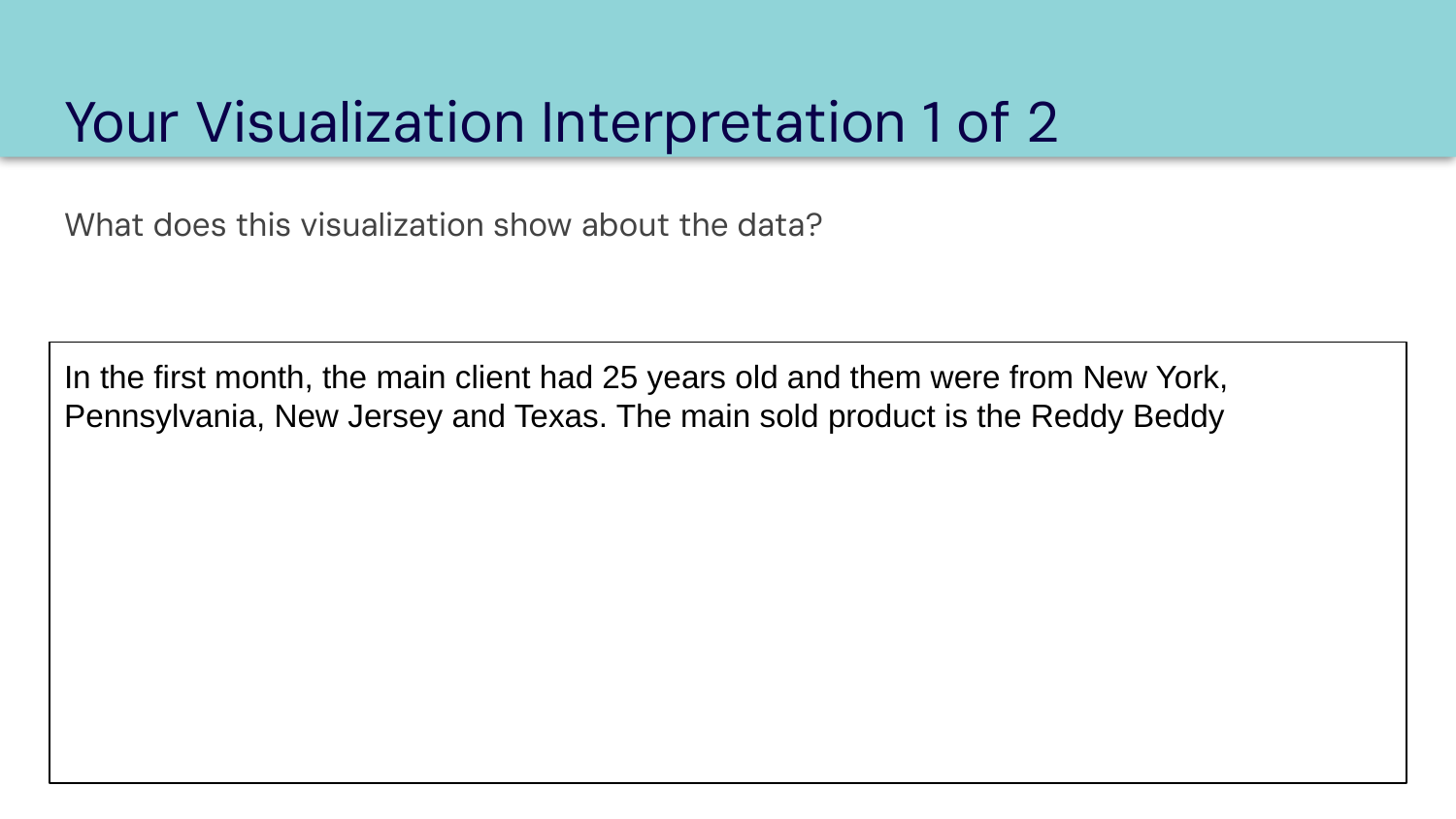

# Your Visualization Interpretation 1 of 2
What does this visualization show about the data?
In the first month, the main client had 25 years old and them were from New York, Pennsylvania, New Jersey and Texas. The main sold product is the Reddy Beddy